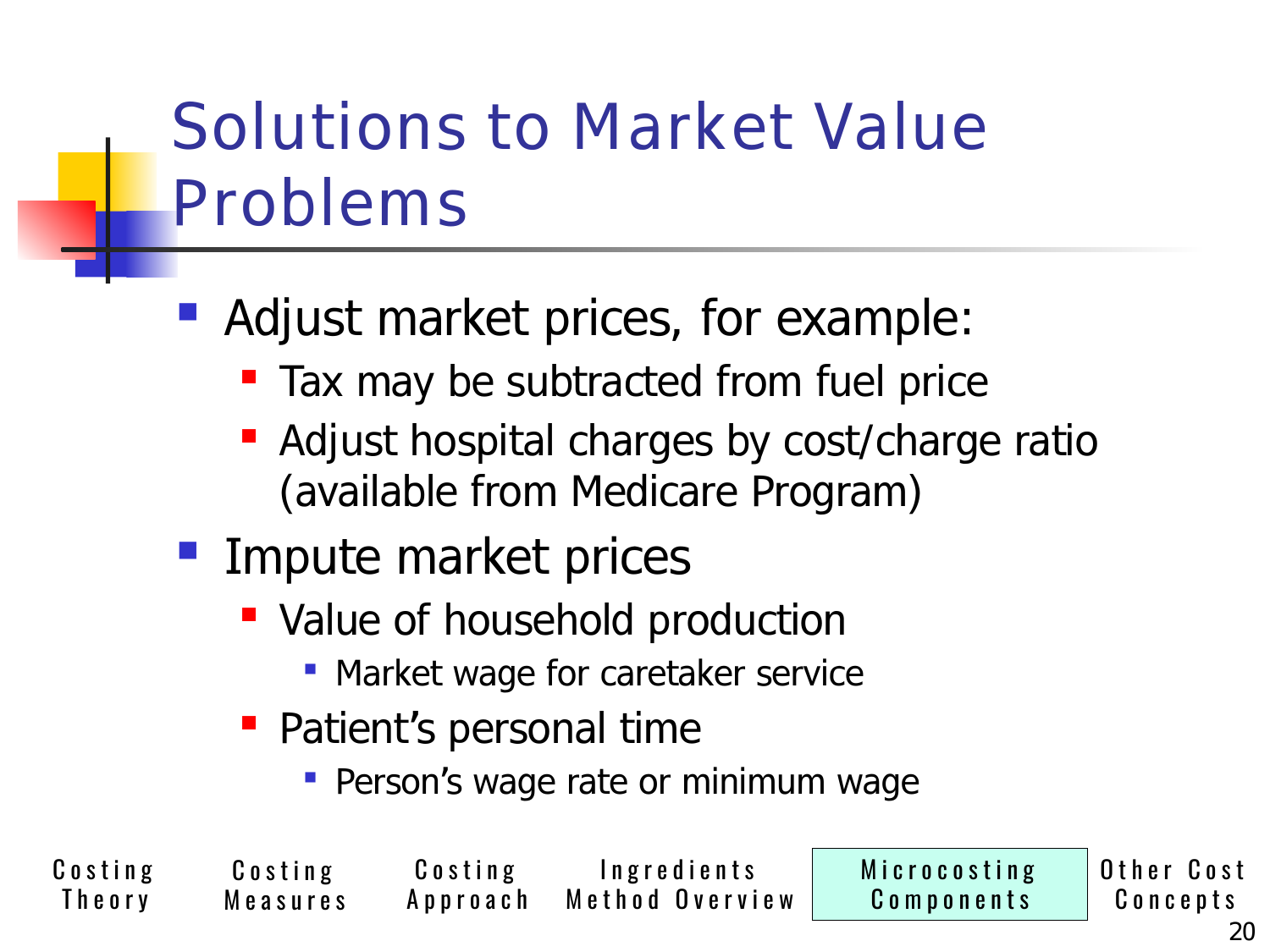

# Solutions to Market Value Problems
Adjust market prices, for example:
Tax may be subtracted from fuel price
Adjust hospital charges by cost/charge ratio (available from Medicare Program)
Impute market prices
Value of household production
Market wage for caretaker service
Patient’s personal time
Person’s wage rate or minimum wage
Costing Theory
Ingredients Method Overview
Microcosting Components
Other Cost Concepts
Costing Approach
Costing Measures

20